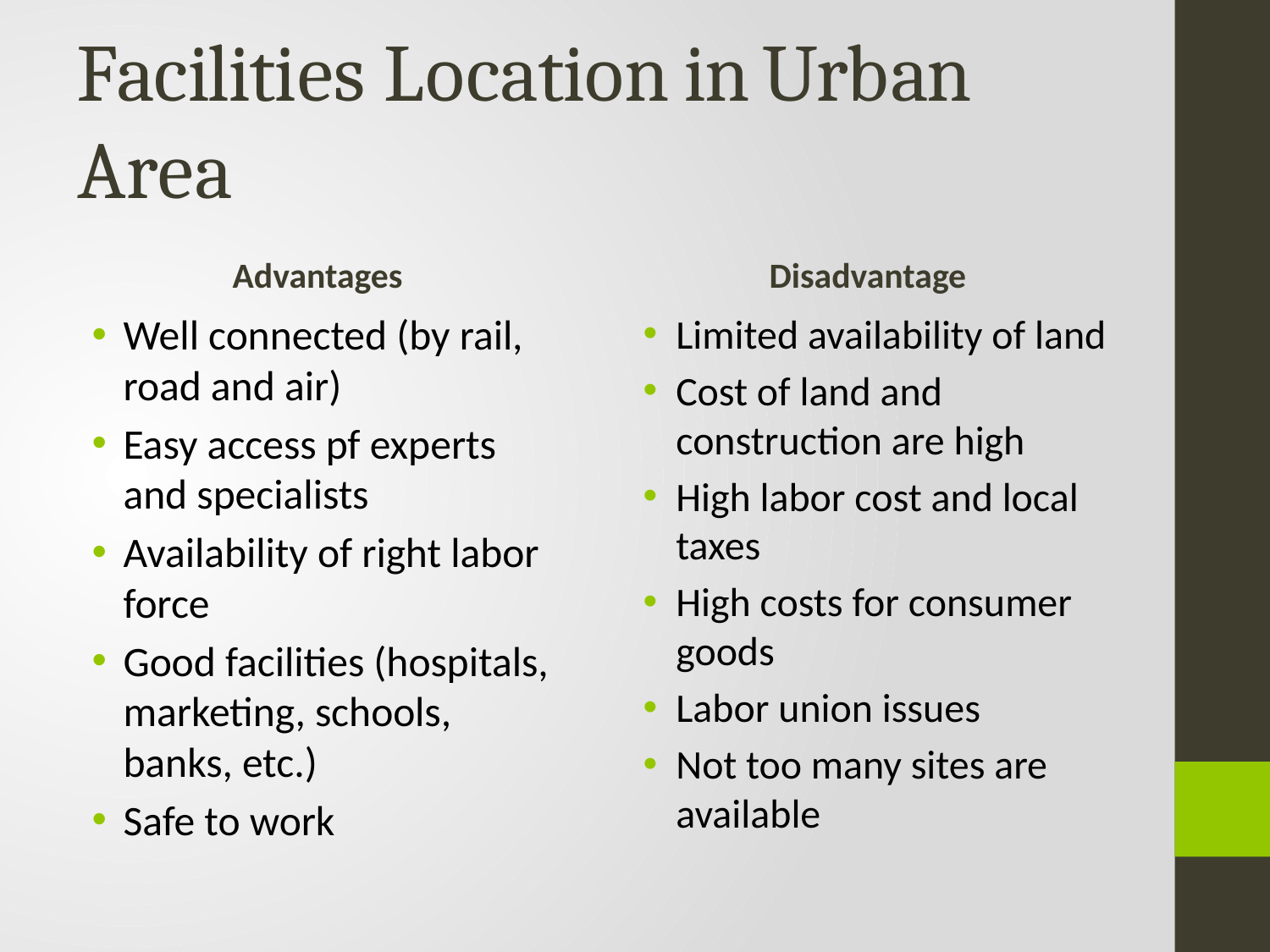

# Facilities Location in Urban Area
Advantages
Disadvantage
Well connected (by rail, road and air)
Easy access pf experts and specialists
Availability of right labor force
Good facilities (hospitals, marketing, schools, banks, etc.)
Safe to work
Limited availability of land
Cost of land and construction are high
High labor cost and local taxes
High costs for consumer goods
Labor union issues
Not too many sites are available